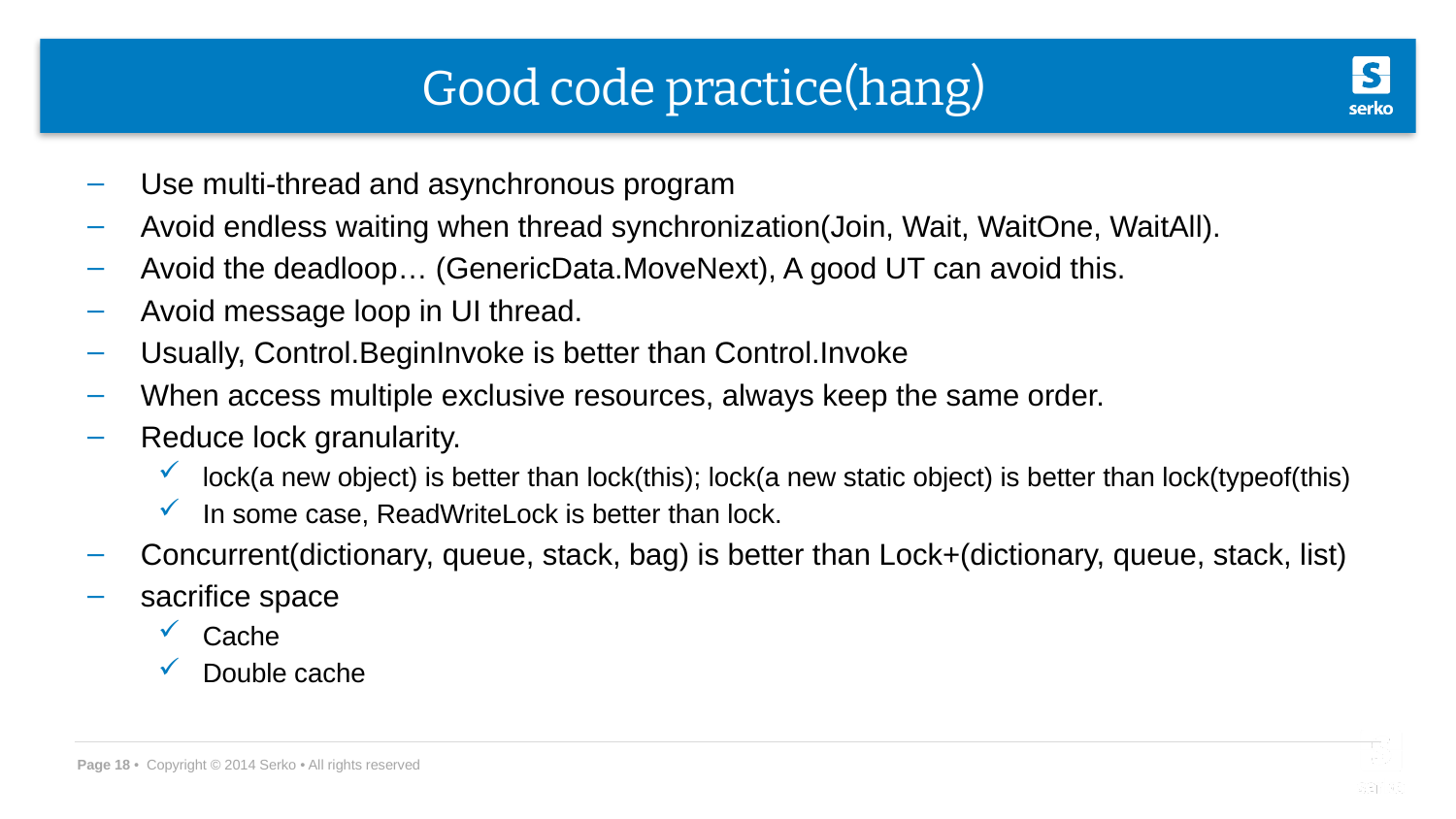

# Good code practice(hang)
Use multi-thread and asynchronous program
Avoid endless waiting when thread synchronization(Join, Wait, WaitOne, WaitAll).
Avoid the deadloop… (GenericData.MoveNext), A good UT can avoid this.
Avoid message loop in UI thread.
Usually, Control.BeginInvoke is better than Control.Invoke
When access multiple exclusive resources, always keep the same order.
Reduce lock granularity.
lock(a new object) is better than lock(this); lock(a new static object) is better than lock(typeof(this)
In some case, ReadWriteLock is better than lock.
Concurrent(dictionary, queue, stack, bag) is better than Lock+(dictionary, queue, stack, list)
sacrifice space
Cache
Double cache